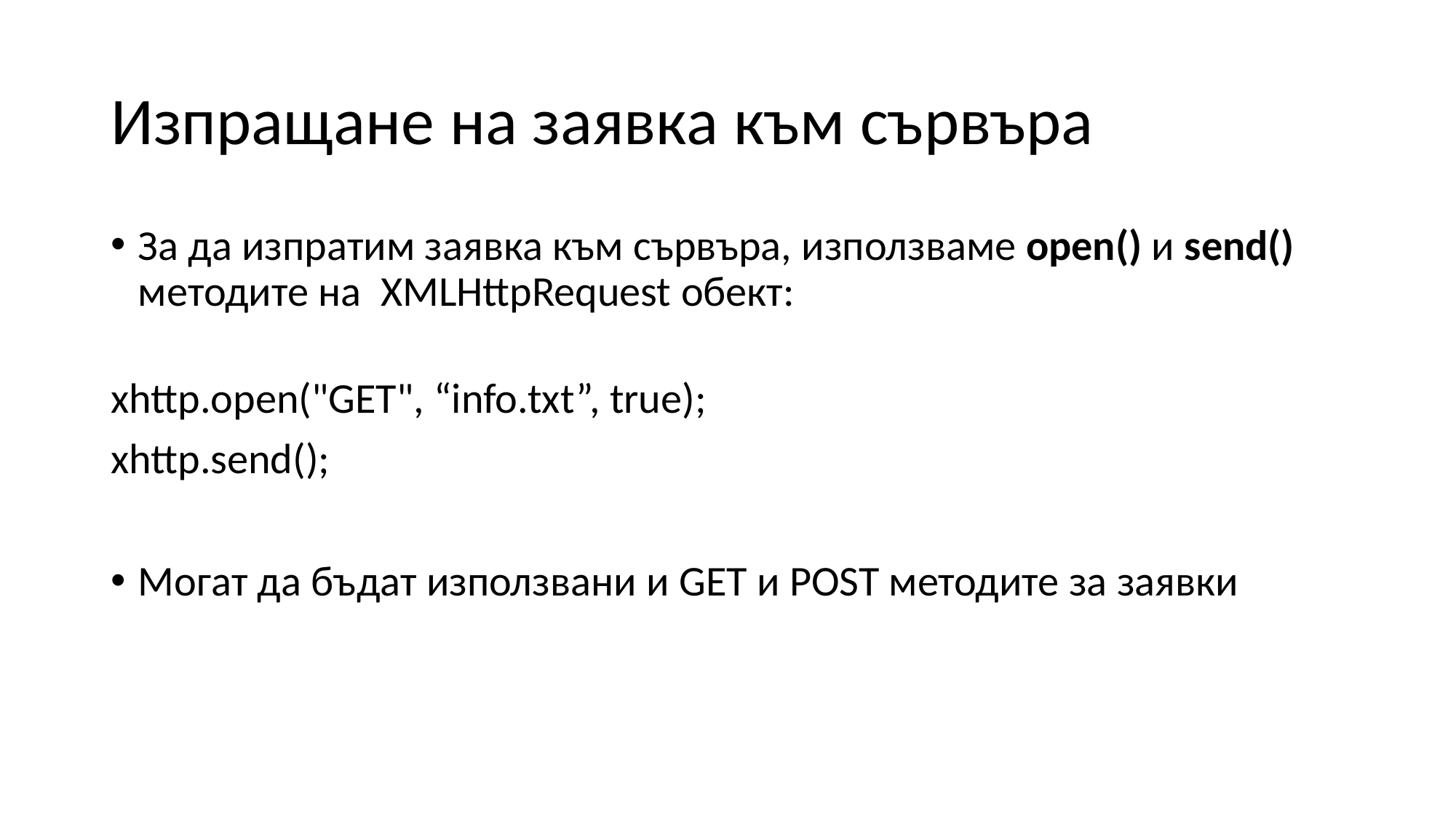

# Изпращане на заявка към сървъра
За да изпратим заявка към сървъра, използваме open() и send() методите на  XMLHttpRequest обект:
xhttp.open("GET", “info.txt”, true);
xhttp.send();

Могат да бъдат използвани и GET и POST методите за заявки